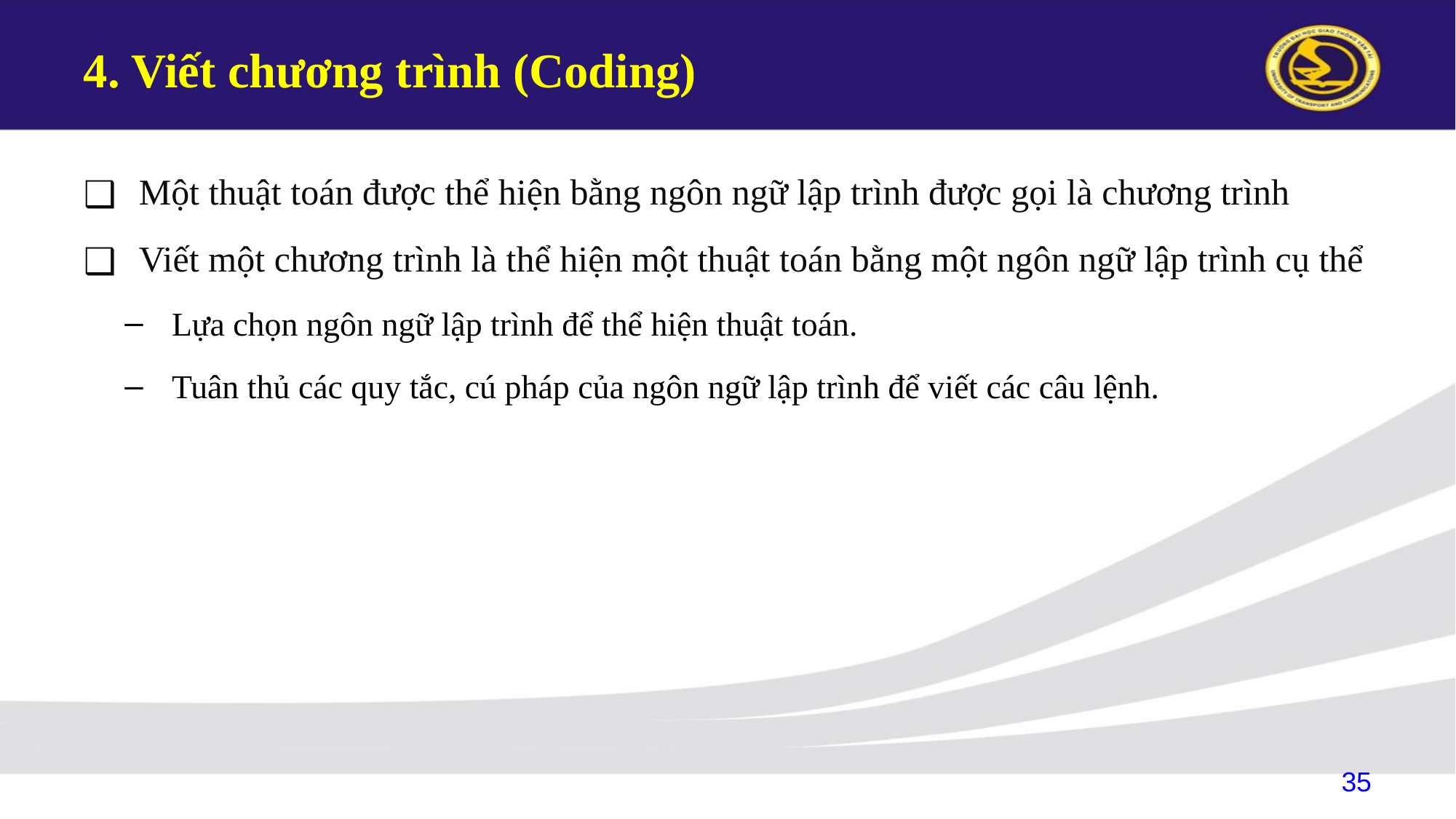

# 4. Viết chương trình (Coding)
Một thuật toán được thể hiện bằng ngôn ngữ lập trình được gọi là chương trình
Viết một chương trình là thể hiện một thuật toán bằng một ngôn ngữ lập trình cụ thể
Lựa chọn ngôn ngữ lập trình để thể hiện thuật toán.
Tuân thủ các quy tắc, cú pháp của ngôn ngữ lập trình để viết các câu lệnh.
35